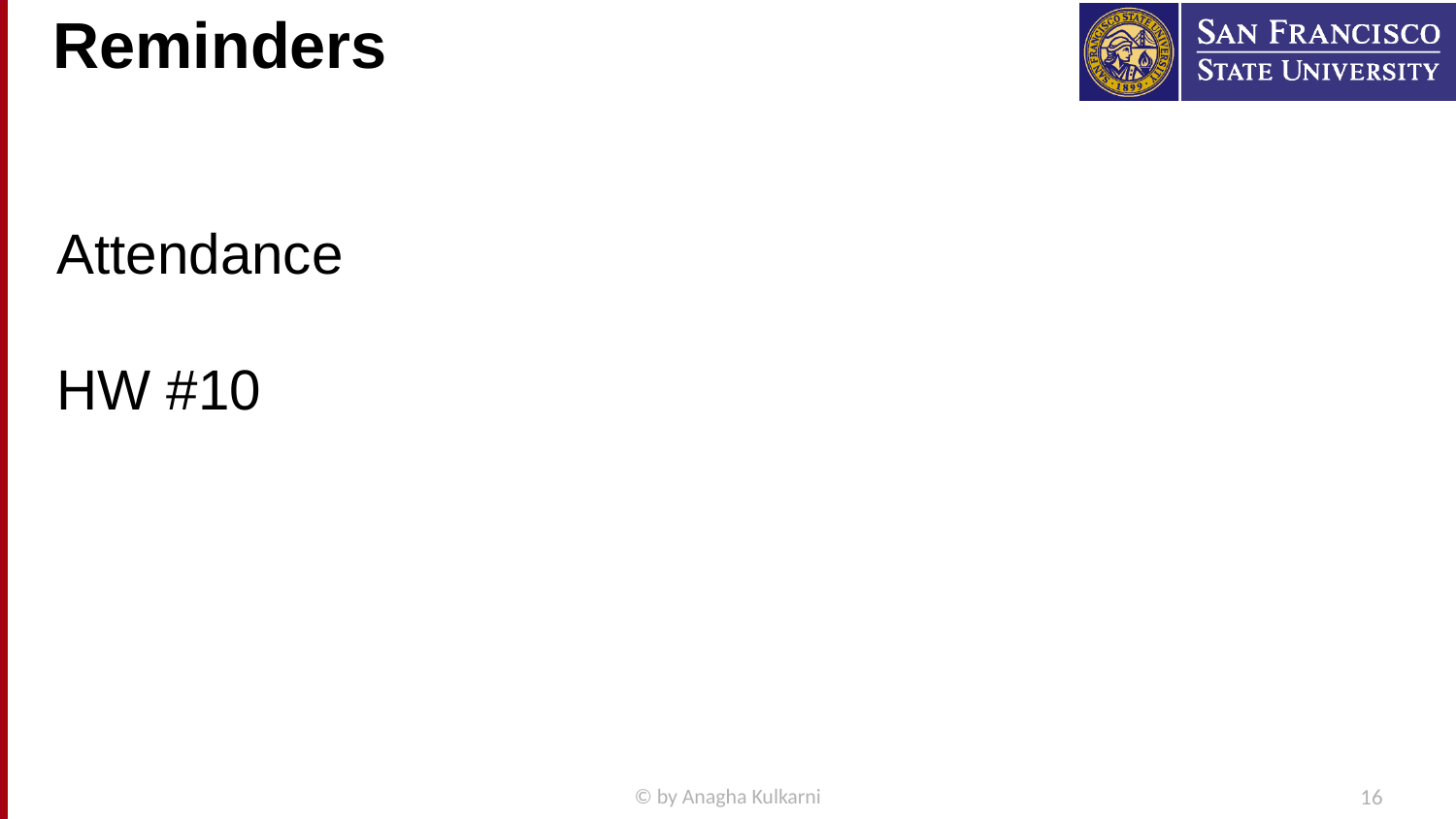

# Reminders
Attendance

HW #10
© by Anagha Kulkarni
16